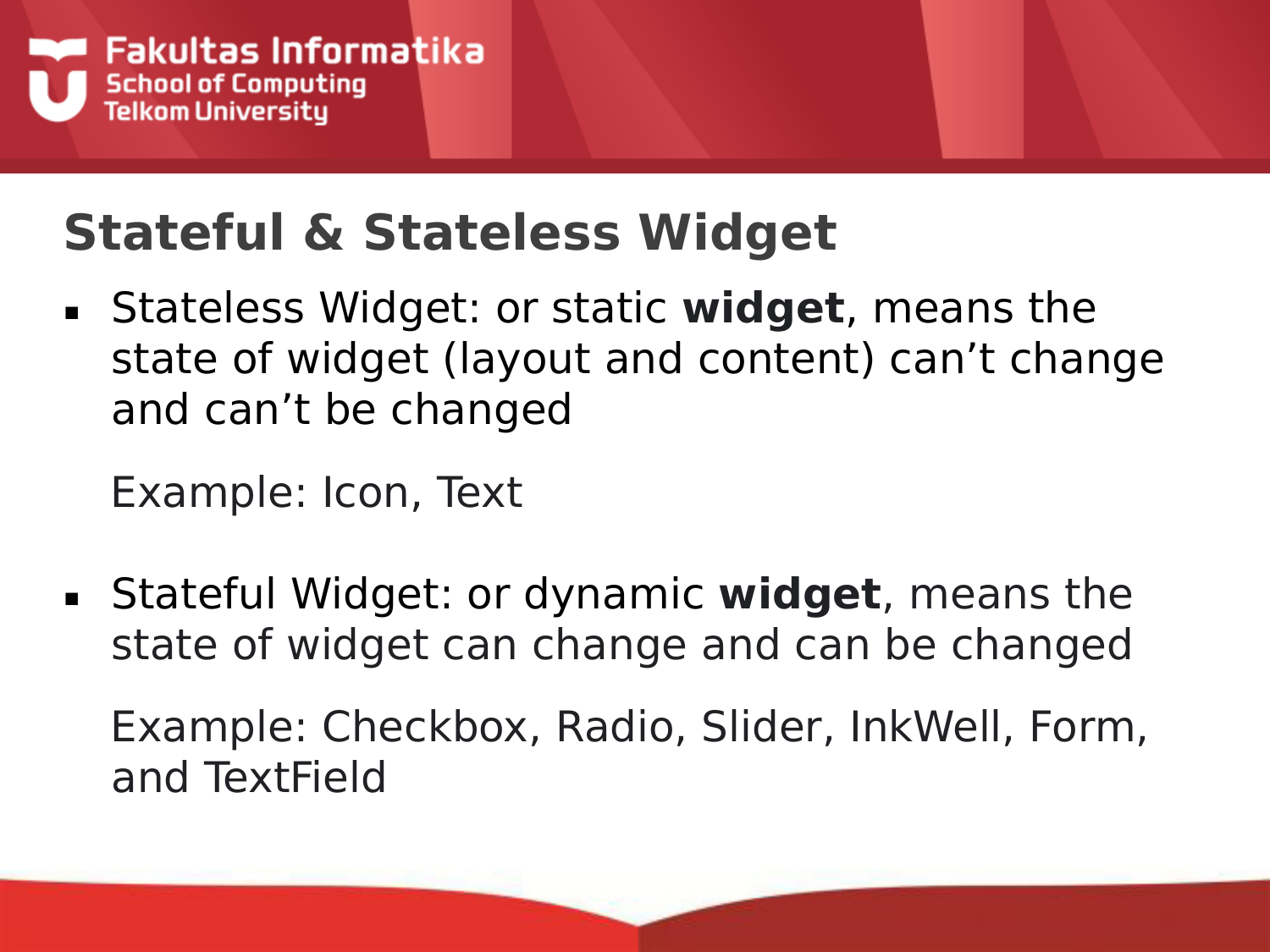

# Stateful & Stateless Widget
Stateless Widget: or static widget, means the state of widget (layout and content) can’t change and can’t be changed
Example: Icon, Text

Stateful Widget: or dynamic widget, means the state of widget can change and can be changed
Example: Checkbox, Radio, Slider, InkWell, Form, and TextField